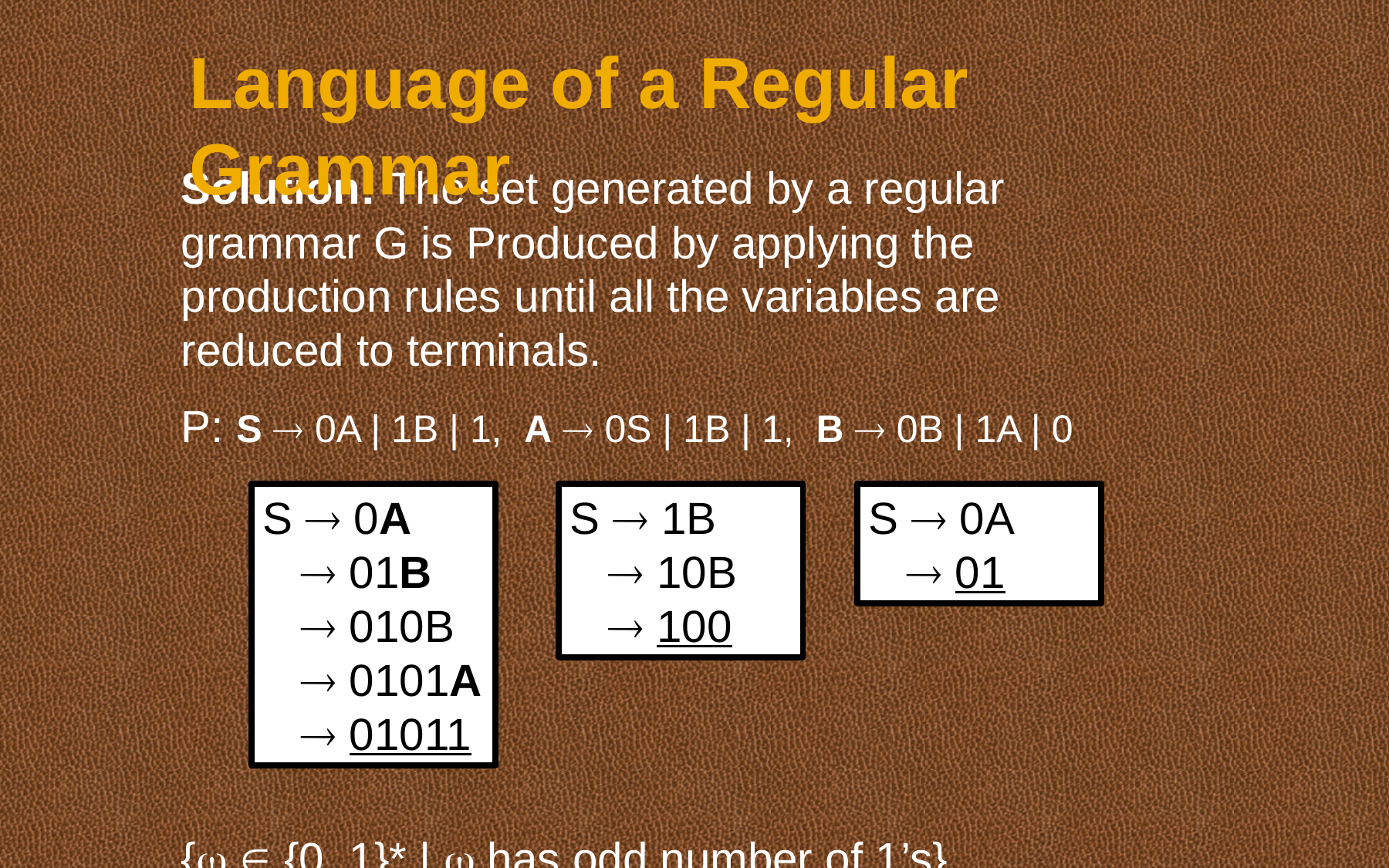

Language of a Regular Grammar
Solution: The set generated by a regular grammar G is Produced by applying the production rules until all the variables are reduced to terminals.
P: S → 0A | 1B | 1,  A → 0S | 1B | 1,  B → 0B | 1A | 0

{ω ∈ {0, 1}* | ω has odd number of 1’s}.
S → 1B
   → 10B
   → 100
S → 0A
   → 01
S → 0A
   → 01B
   → 010B
   → 0101A
   → 01011
53